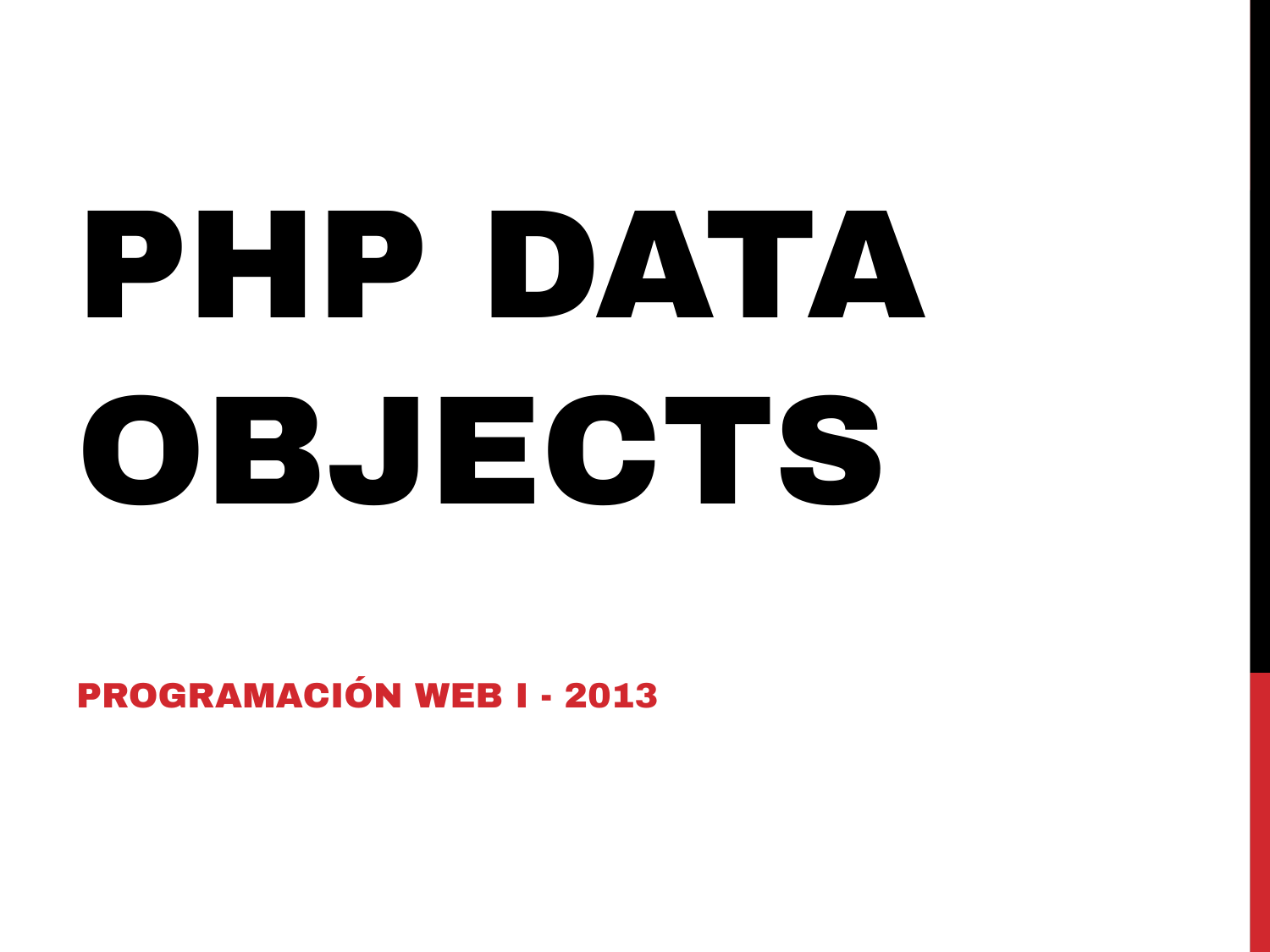

# Php Data Objects
Programación Web I - 2013